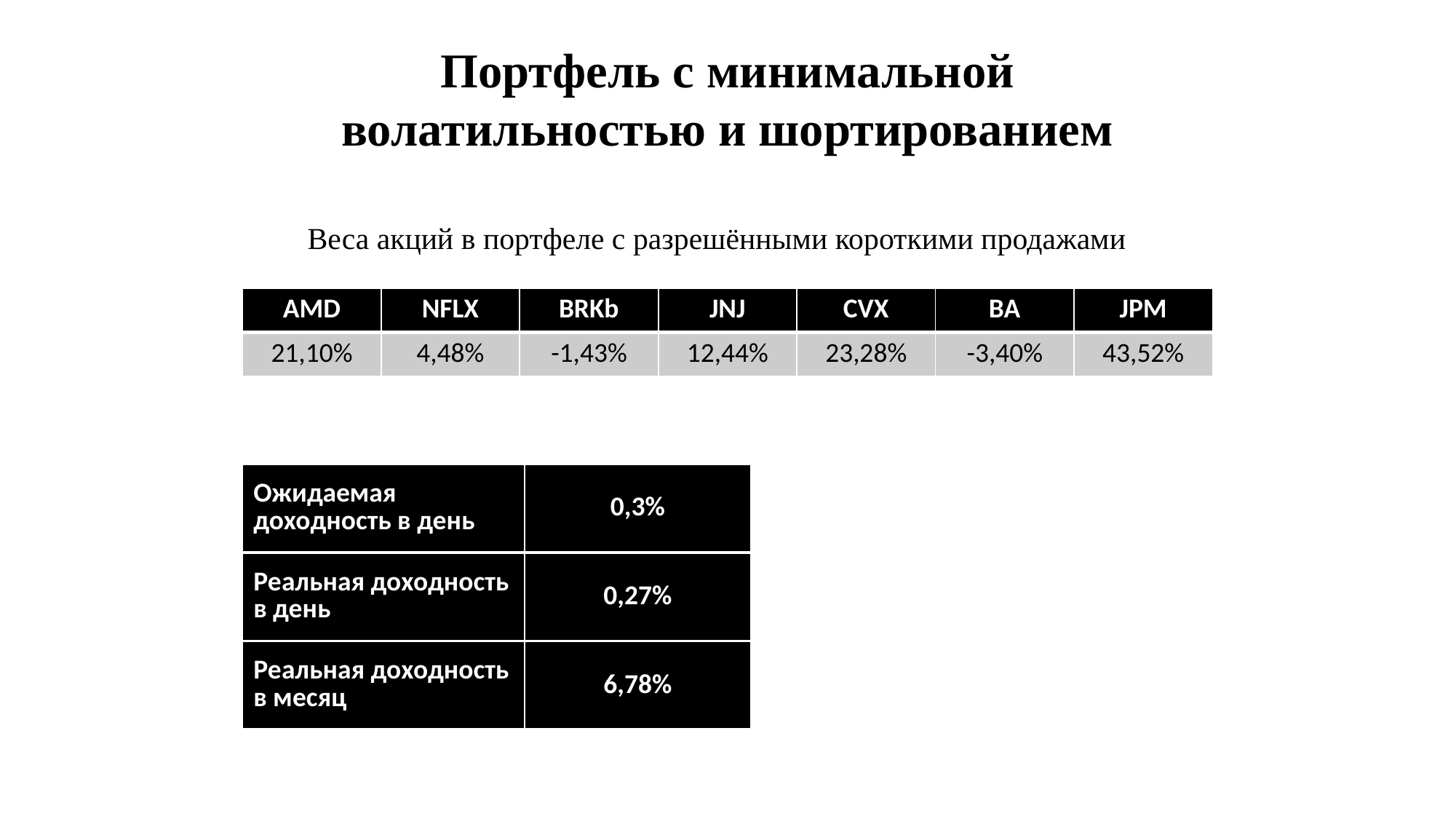

Портфель с минимальной волатильностью и шортированием
Веса акций в портфеле с разрешёнными короткими продажами
| AMD | NFLX | BRKb | JNJ | CVX | BA | JPM |
| --- | --- | --- | --- | --- | --- | --- |
| 21,10% | 4,48% | -1,43% | 12,44% | 23,28% | -3,40% | 43,52% |
| Ожидаемая доходность в день | 0,3% |
| --- | --- |
| Реальная доходность в день | 0,27% |
| --- | --- |
| Реальная доходность в месяц | 6,78% |
| --- | --- |